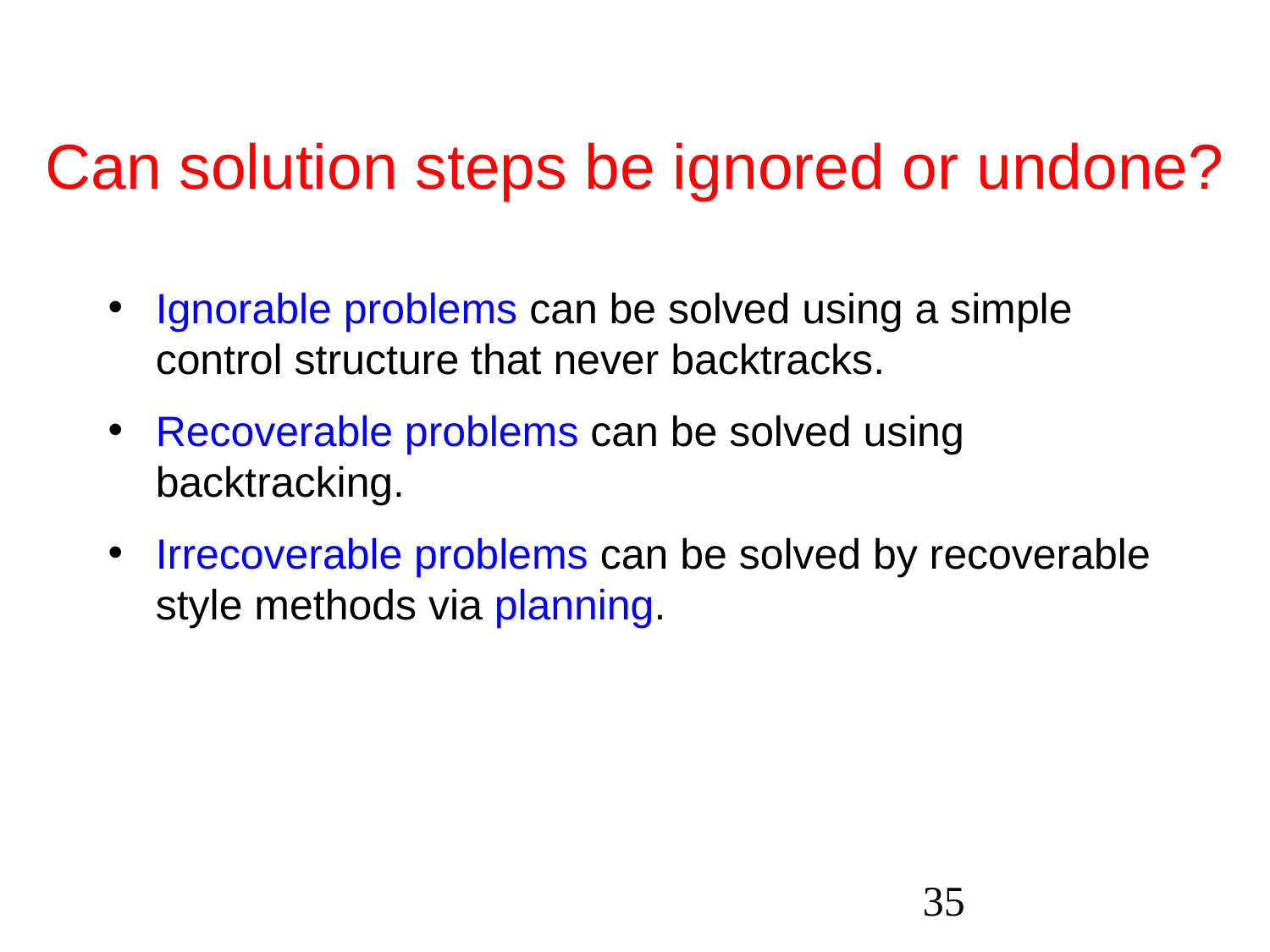

# Can solution steps be ignored or undone?
Ignorable problems can be solved using a simple
	control structure that never backtracks.
Recoverable problems can be solved using backtracking.
Irrecoverable problems can be solved by recoverable style methods via planning.

35